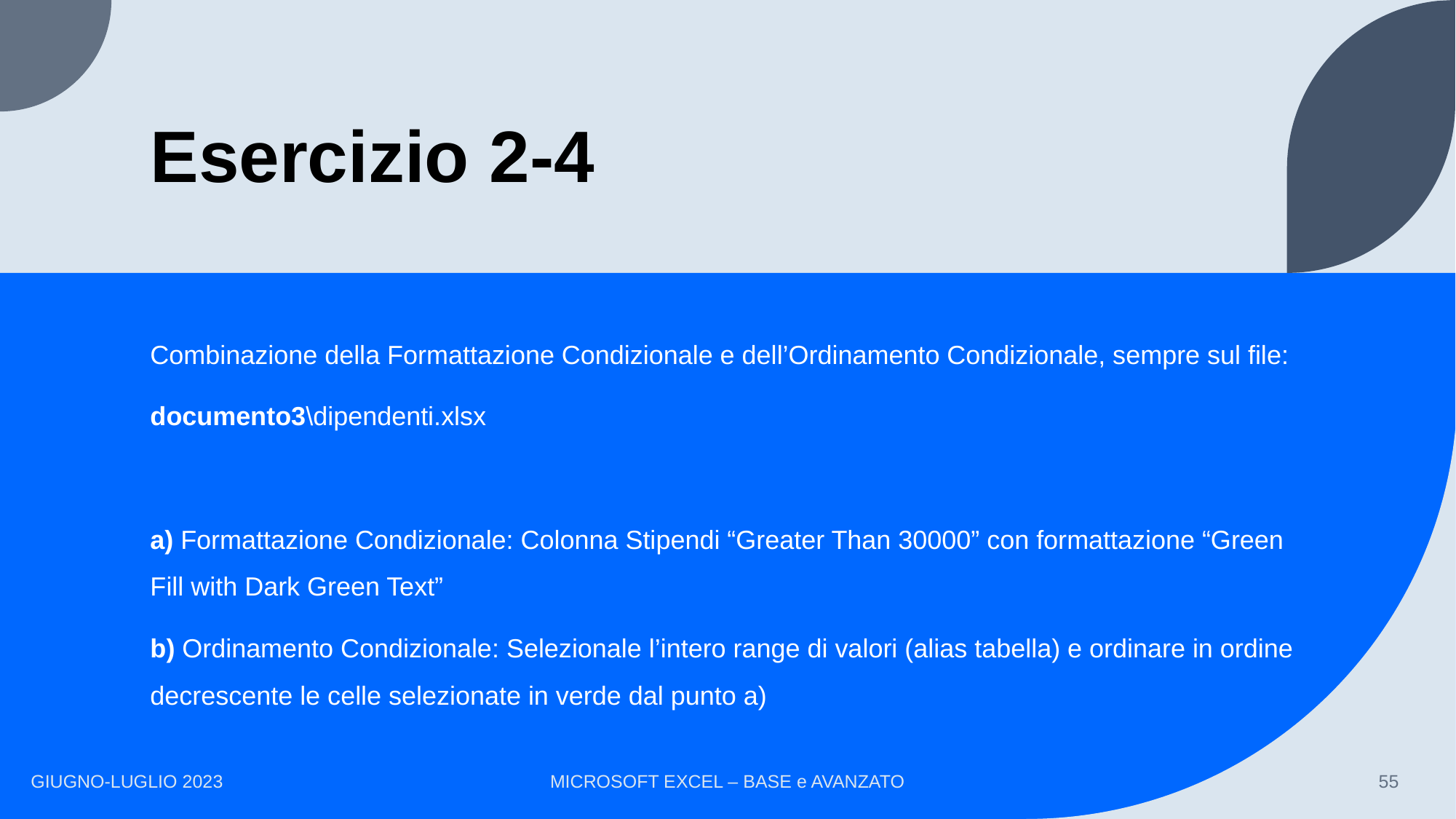

# Esercizio 2-4
Combinazione della Formattazione Condizionale e dell’Ordinamento Condizionale, sempre sul file:
documento3\dipendenti.xlsx

a) Formattazione Condizionale: Colonna Stipendi “Greater Than 30000” con formattazione “Green Fill with Dark Green Text”
b) Ordinamento Condizionale: Selezionale l’intero range di valori (alias tabella) e ordinare in ordine decrescente le celle selezionate in verde dal punto a)
GIUGNO-LUGLIO 2023
MICROSOFT EXCEL – BASE e AVANZATO
55